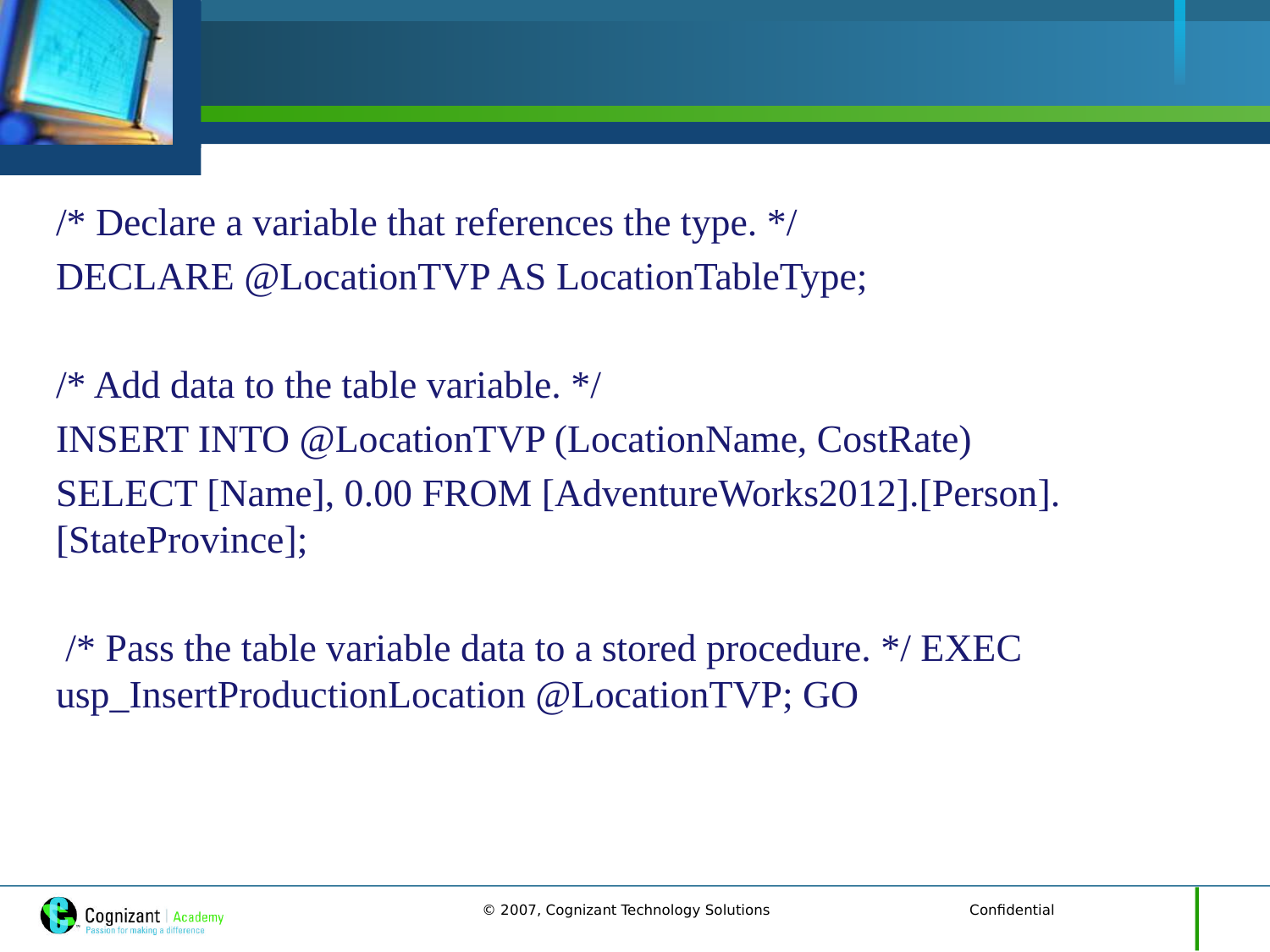

#
/* Declare a variable that references the type. */
DECLARE @LocationTVP AS LocationTableType;

/* Add data to the table variable. */
INSERT INTO @LocationTVP (LocationName, CostRate)
SELECT [Name], 0.00 FROM [AdventureWorks2012].[Person].[StateProvince];

 /* Pass the table variable data to a stored procedure. */ EXEC usp_InsertProductionLocation @LocationTVP; GO